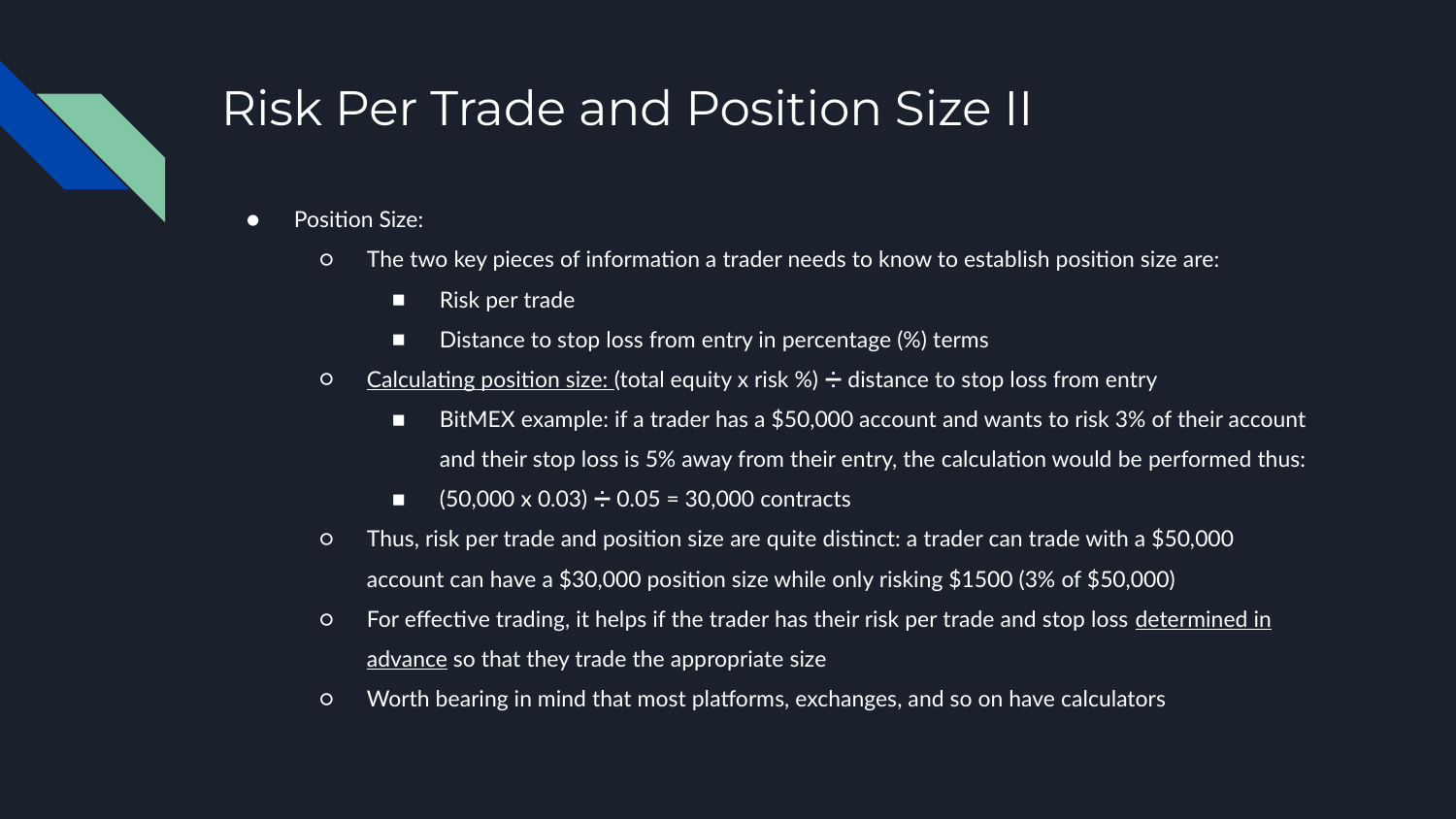

# Risk Per Trade and Position Size II
Position Size:
The two key pieces of information a trader needs to know to establish position size are:
Risk per trade
Distance to stop loss from entry in percentage (%) terms
Calculating position size: (total equity x risk %) ➗ distance to stop loss from entry
BitMEX example: if a trader has a $50,000 account and wants to risk 3% of their account and their stop loss is 5% away from their entry, the calculation would be performed thus:
(50,000 x 0.03) ➗ 0.05 = 30,000 contracts
Thus, risk per trade and position size are quite distinct: a trader can trade with a $50,000 account can have a $30,000 position size while only risking $1500 (3% of $50,000)
For effective trading, it helps if the trader has their risk per trade and stop loss determined in advance so that they trade the appropriate size
Worth bearing in mind that most platforms, exchanges, and so on have calculators